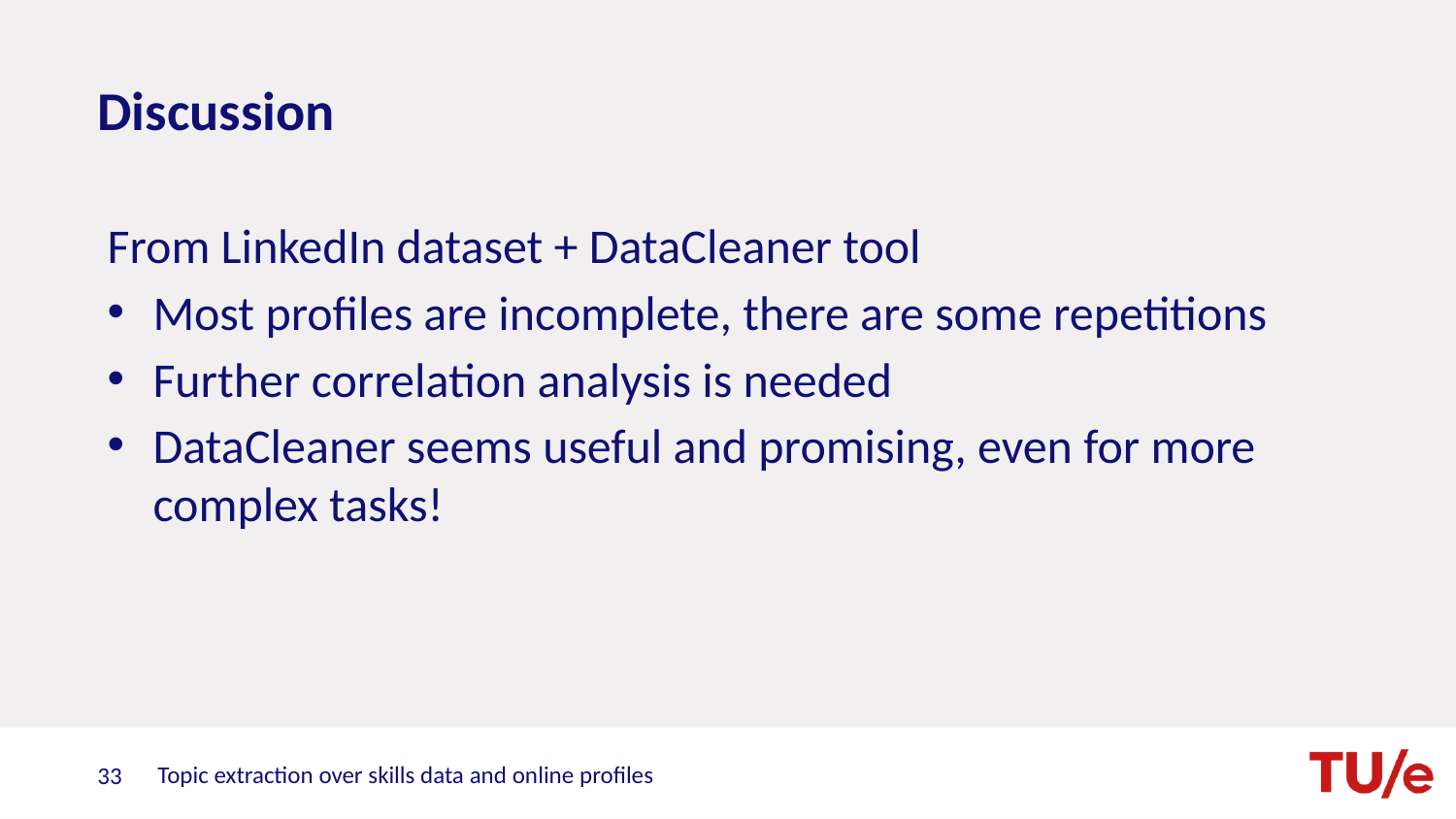

# Discussion
From LinkedIn dataset + DataCleaner tool
Most profiles are incomplete, there are some repetitions
Further correlation analysis is needed
DataCleaner seems useful and promising, even for more complex tasks!
Topic extraction over skills data and online profiles
33